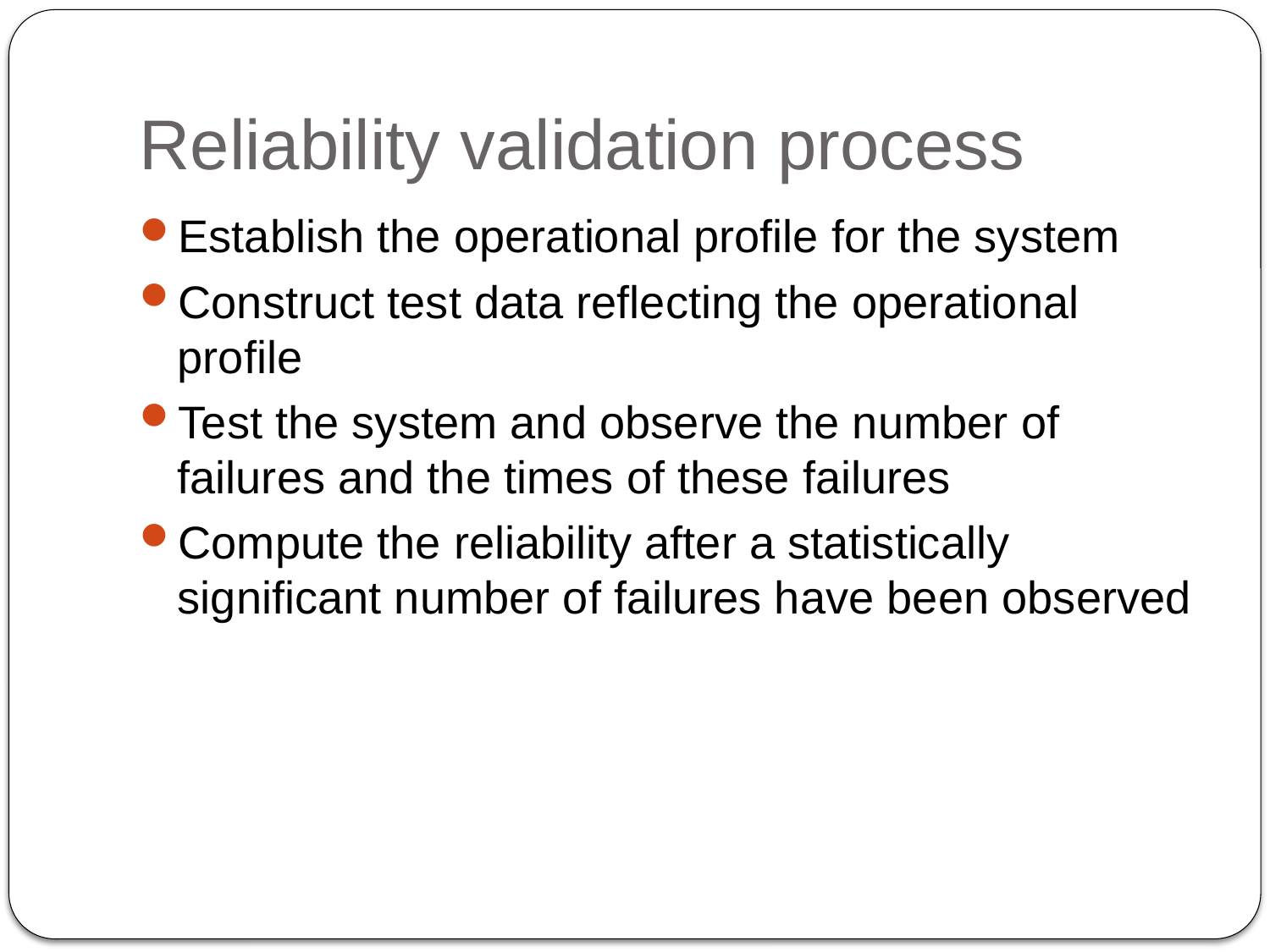

# Reliability validation process
Establish the operational profile for the system
Construct test data reflecting the operational profile
Test the system and observe the number of failures and the times of these failures
Compute the reliability after a statistically significant number of failures have been observed